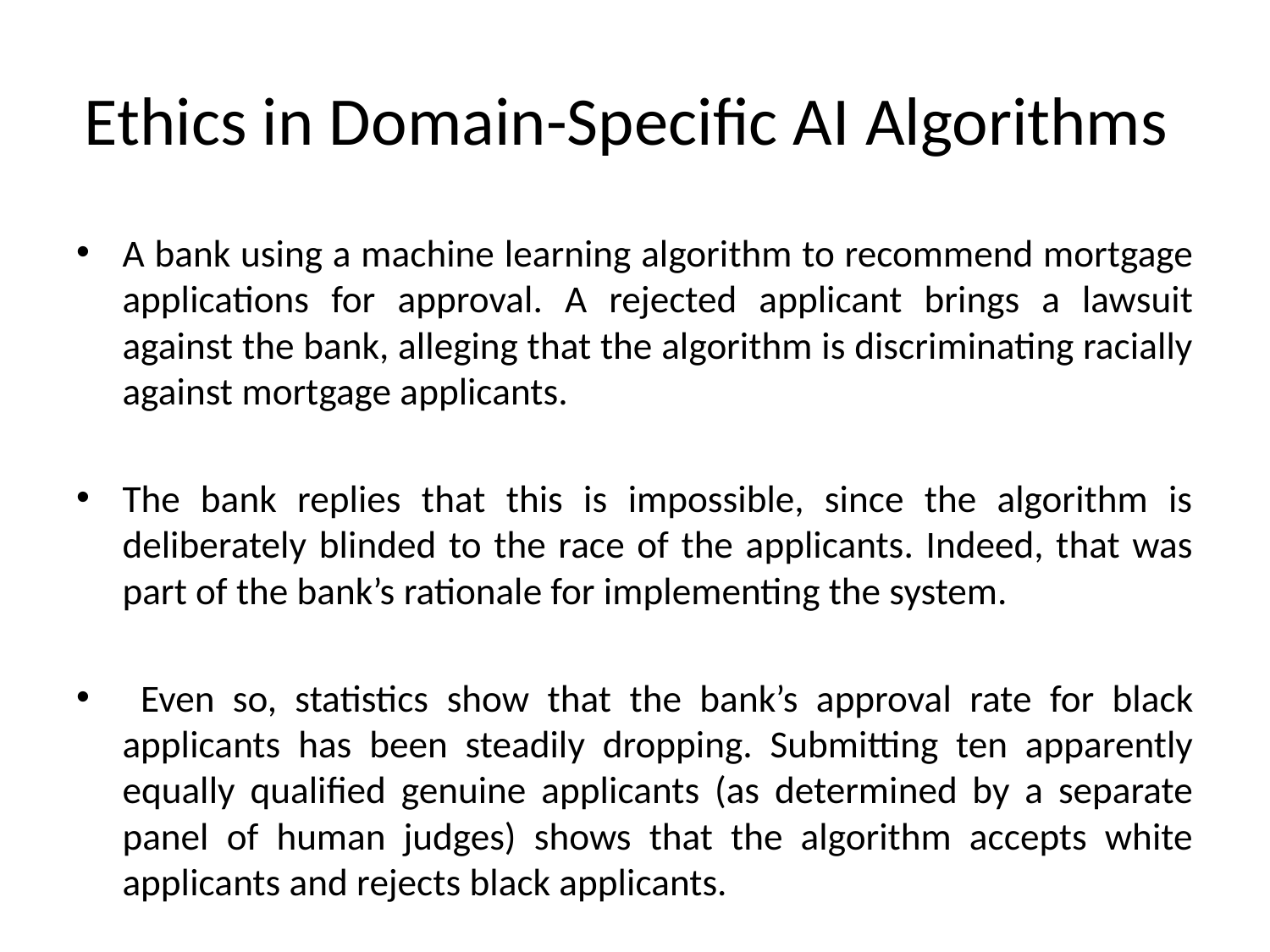

# Ethics in Domain-Specific AI Algorithms
A bank using a machine learning algorithm to recommend mortgage applications for approval. A rejected applicant brings a lawsuit against the bank, alleging that the algorithm is discriminating racially against mortgage applicants.

The bank replies that this is impossible, since the algorithm is deliberately blinded to the race of the applicants. Indeed, that was part of the bank’s rationale for implementing the system.

 Even so, statistics show that the bank’s approval rate for black applicants has been steadily dropping. Submitting ten apparently equally qualified genuine applicants (as determined by a separate panel of human judges) shows that the algorithm accepts white applicants and rejects black applicants.